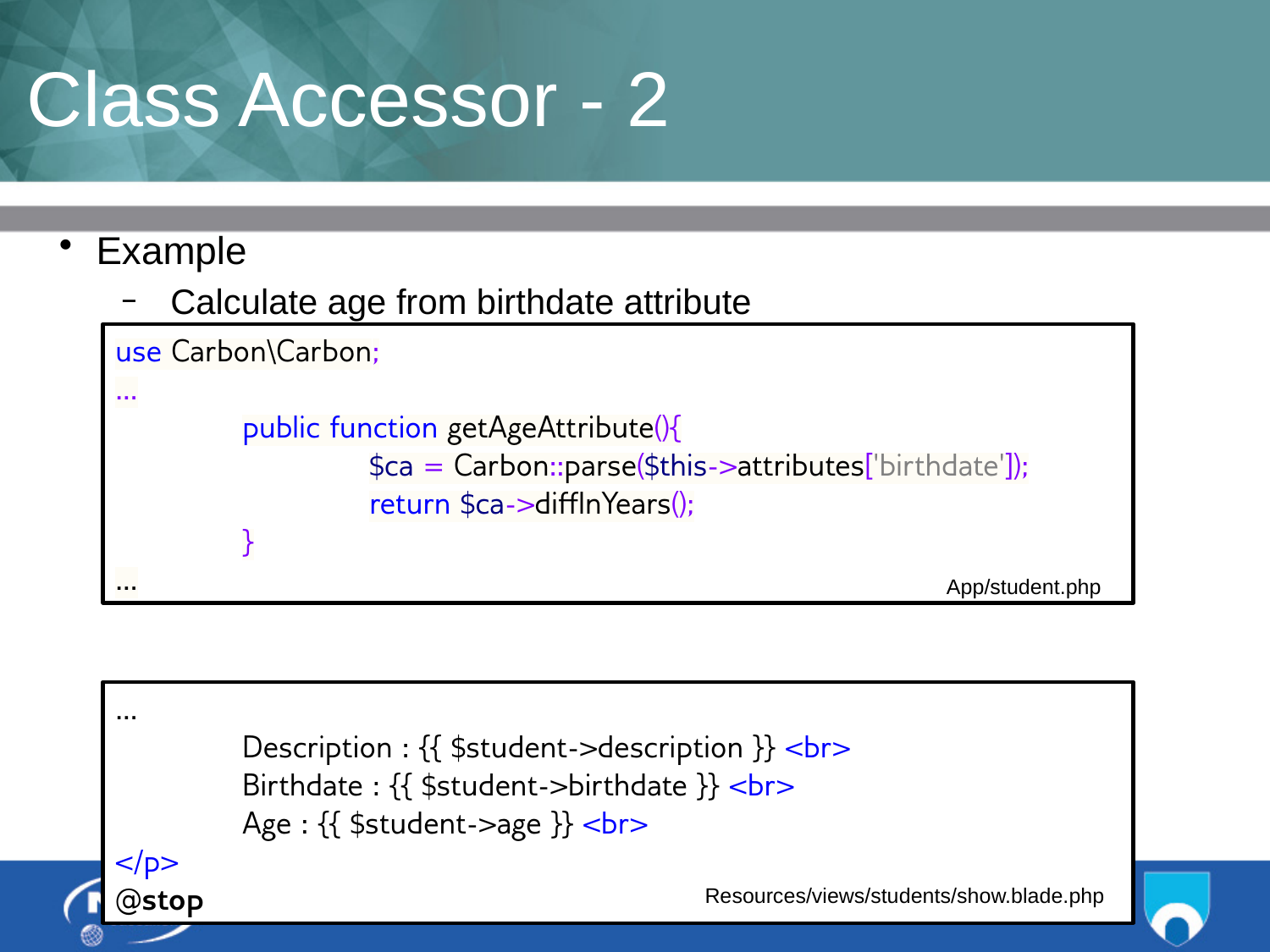

# Class Accessor - 2
Example
Calculate age from birthdate attribute

Update show detail view

use Carbon\Carbon;
…
	public function getAgeAttribute(){
		$ca = Carbon::parse($this->attributes['birthdate']);
		return $ca->diffInYears();
	}
…
App/student.php
…
	Description : {{ $student->description }} <br>
	Birthdate : {{ $student->birthdate }} <br>
	Age : {{ $student->age }} <br>
</p>
@stop
Resources/views/students/show.blade.php